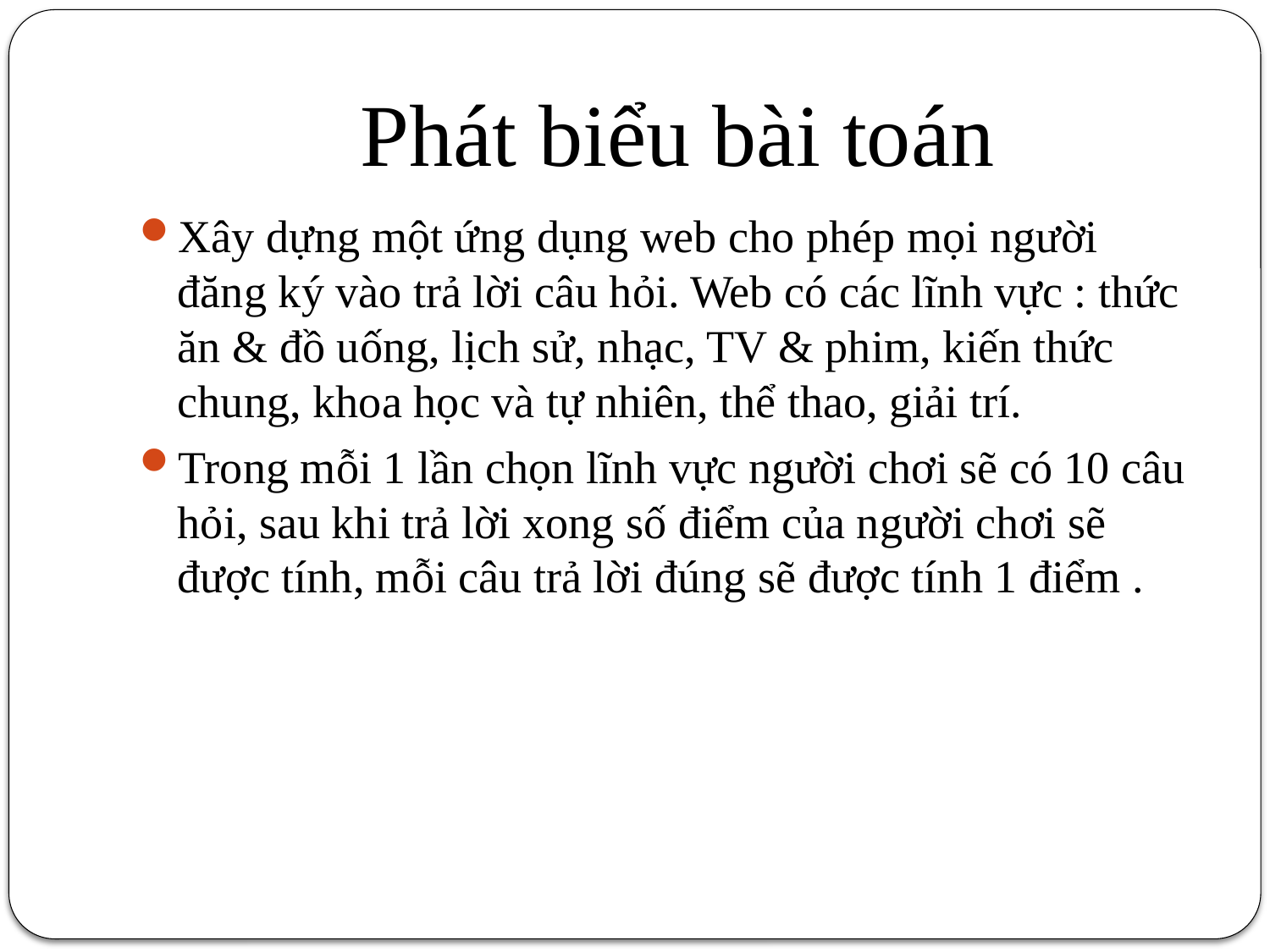

# Phát biểu bài toán
Xây dựng một ứng dụng web cho phép mọi người đăng ký vào trả lời câu hỏi. Web có các lĩnh vực : thức ăn & đồ uống, lịch sử, nhạc, TV & phim, kiến thức chung, khoa học và tự nhiên, thể thao, giải trí.
Trong mỗi 1 lần chọn lĩnh vực người chơi sẽ có 10 câu hỏi, sau khi trả lời xong số điểm của người chơi sẽ được tính, mỗi câu trả lời đúng sẽ được tính 1 điểm .